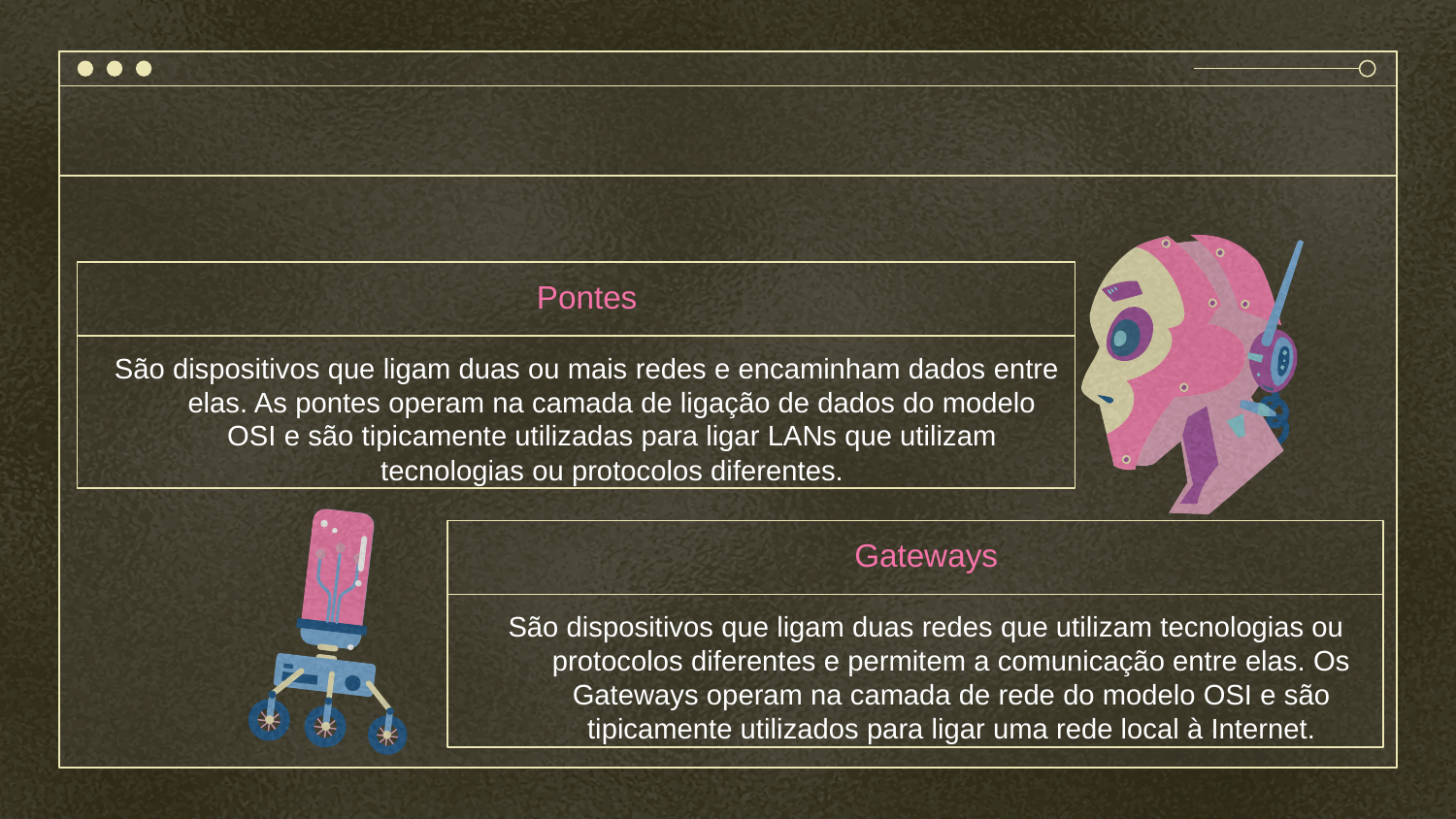

#
Pontes
São dispositivos que ligam duas ou mais redes e encaminham dados entre elas. As pontes operam na camada de ligação de dados do modelo OSI e são tipicamente utilizadas para ligar LANs que utilizam tecnologias ou protocolos diferentes.
Gateways
São dispositivos que ligam duas redes que utilizam tecnologias ou protocolos diferentes e permitem a comunicação entre elas. Os Gateways operam na camada de rede do modelo OSI e são tipicamente utilizados para ligar uma rede local à Internet.